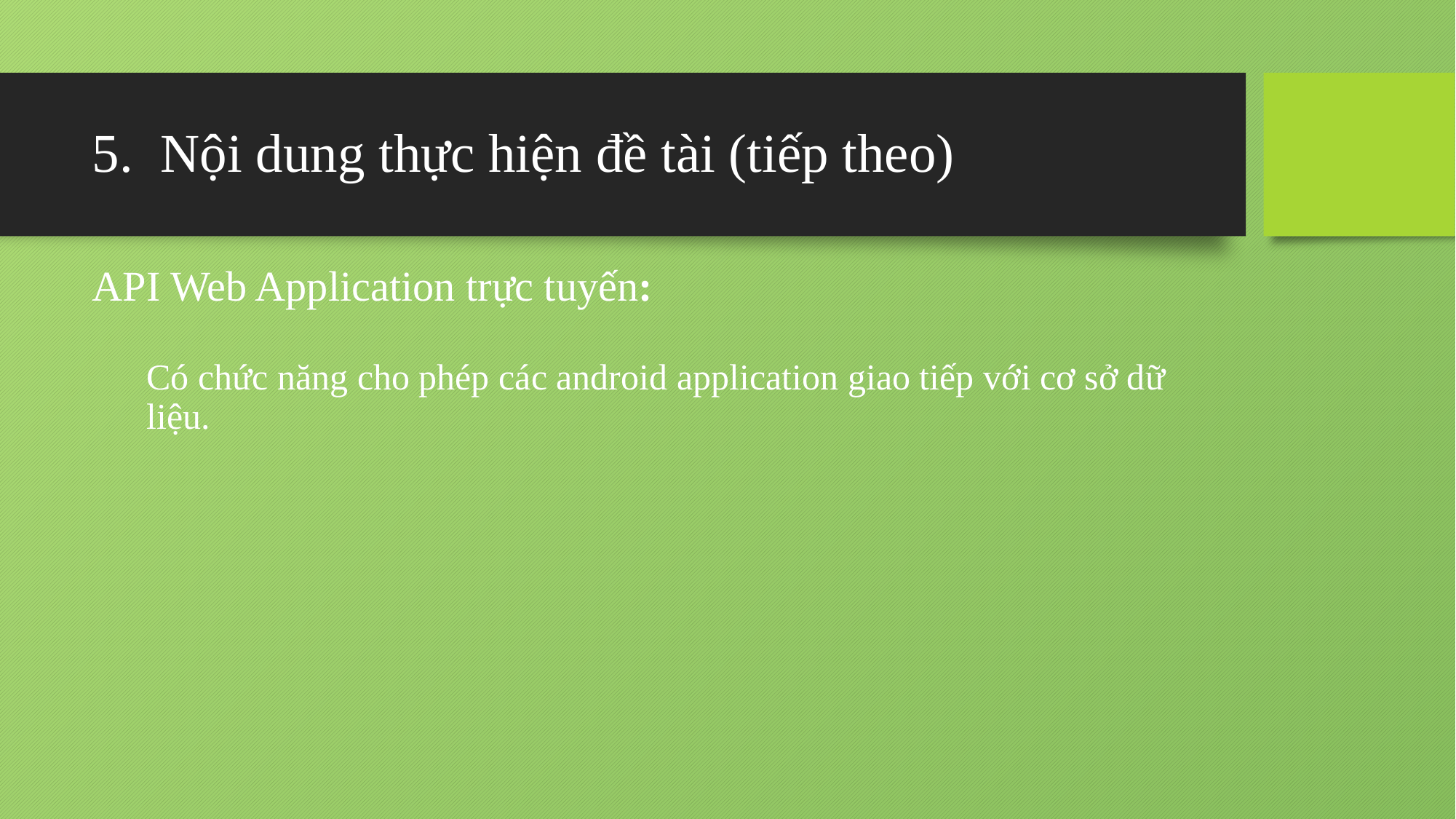

# Nội dung thực hiện đề tài (tiếp theo)
API Web Application trực tuyến:
Có chức năng cho phép các android application giao tiếp với cơ sở dữ liệu.